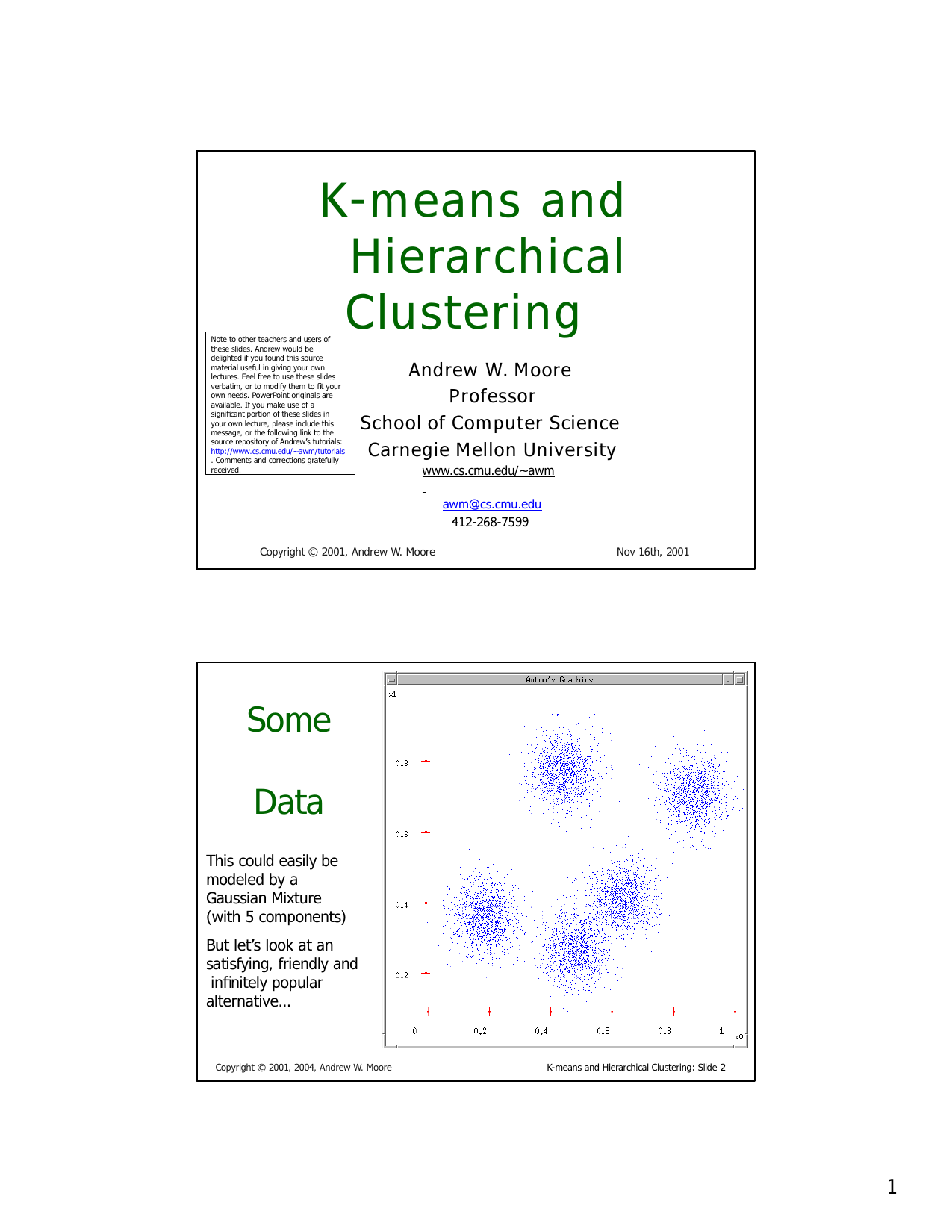

# K-means and  Hierarchical  Clustering
Note to other teachers and users of  these slides. Andrew would be  delighted if you found this source  material useful in giving your own  lectures. Feel free to use these slides  verbatim, or to modify them to fit your  own needs. PowerPoint originals are  available. If you make use of a  significant portion of these slides in  your own lecture, please include this  message, or the following link to the  source repository of Andrew’s tutorials:  http://www.cs.cmu.edu/~awm/tutorials
. Comments and corrections gratefully  received.
Andrew W. Moore  Professor
School of Computer Science  Carnegie Mellon University
www.cs.cmu.edu/~awm  awm@cs.cmu.edu
412-268-7599
Copyright © 2001, Andrew W. Moore
Nov 16th, 2001

Some  Data
This could easily be  modeled by a  Gaussian Mixture  (with 5 components)
But let’s look at an  satisfying, friendly and  infinitely popular  alternative…
Copyright © 2001, 2004, Andrew W. Moore
K-means and Hierarchical Clustering: Slide 2
1